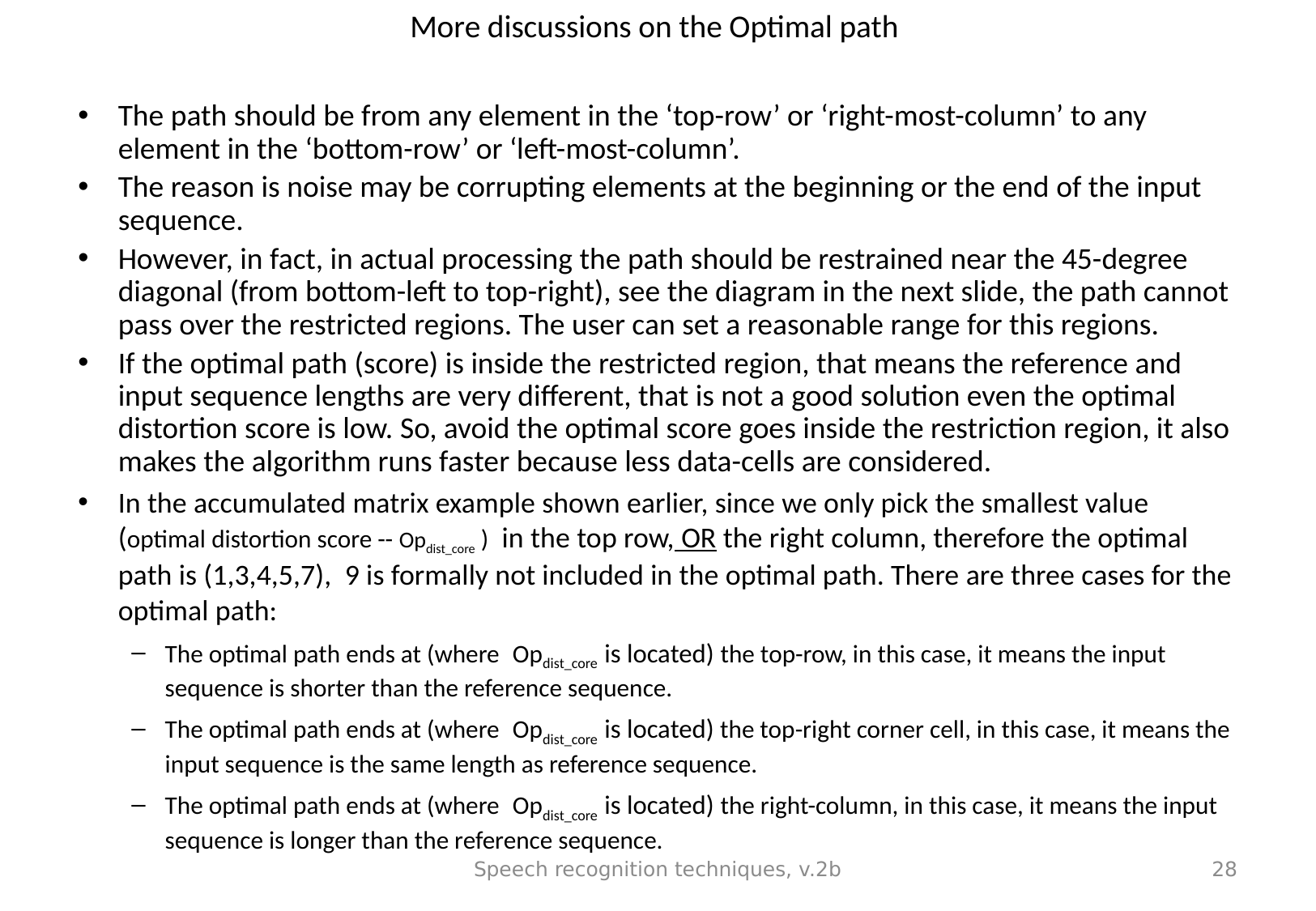

# More discussions on the Optimal path

The path should be from any element in the ‘top-row’ or ‘right-most-column’ to any element in the ‘bottom-row’ or ‘left-most-column’.
The reason is noise may be corrupting elements at the beginning or the end of the input sequence.
However, in fact, in actual processing the path should be restrained near the 45-degree diagonal (from bottom-left to top-right), see the diagram in the next slide, the path cannot pass over the restricted regions. The user can set a reasonable range for this regions.
If the optimal path (score) is inside the restricted region, that means the reference and input sequence lengths are very different, that is not a good solution even the optimal distortion score is low. So, avoid the optimal score goes inside the restriction region, it also makes the algorithm runs faster because less data-cells are considered.
In the accumulated matrix example shown earlier, since we only pick the smallest value (optimal distortion score -- Opdist_core )  in the top row, OR the right column, therefore the optimal path is (1,3,4,5,7),  9 is formally not included in the optimal path. There are three cases for the optimal path:
The optimal path ends at (where  Opdist_core is located) the top-row, in this case, it means the input sequence is shorter than the reference sequence.
The optimal path ends at (where  Opdist_core is located) the top-right corner cell, in this case, it means the input sequence is the same length as reference sequence.
The optimal path ends at (where  Opdist_core is located) the right-column, in this case, it means the input sequence is longer than the reference sequence.

Speech recognition techniques, v.2b
28